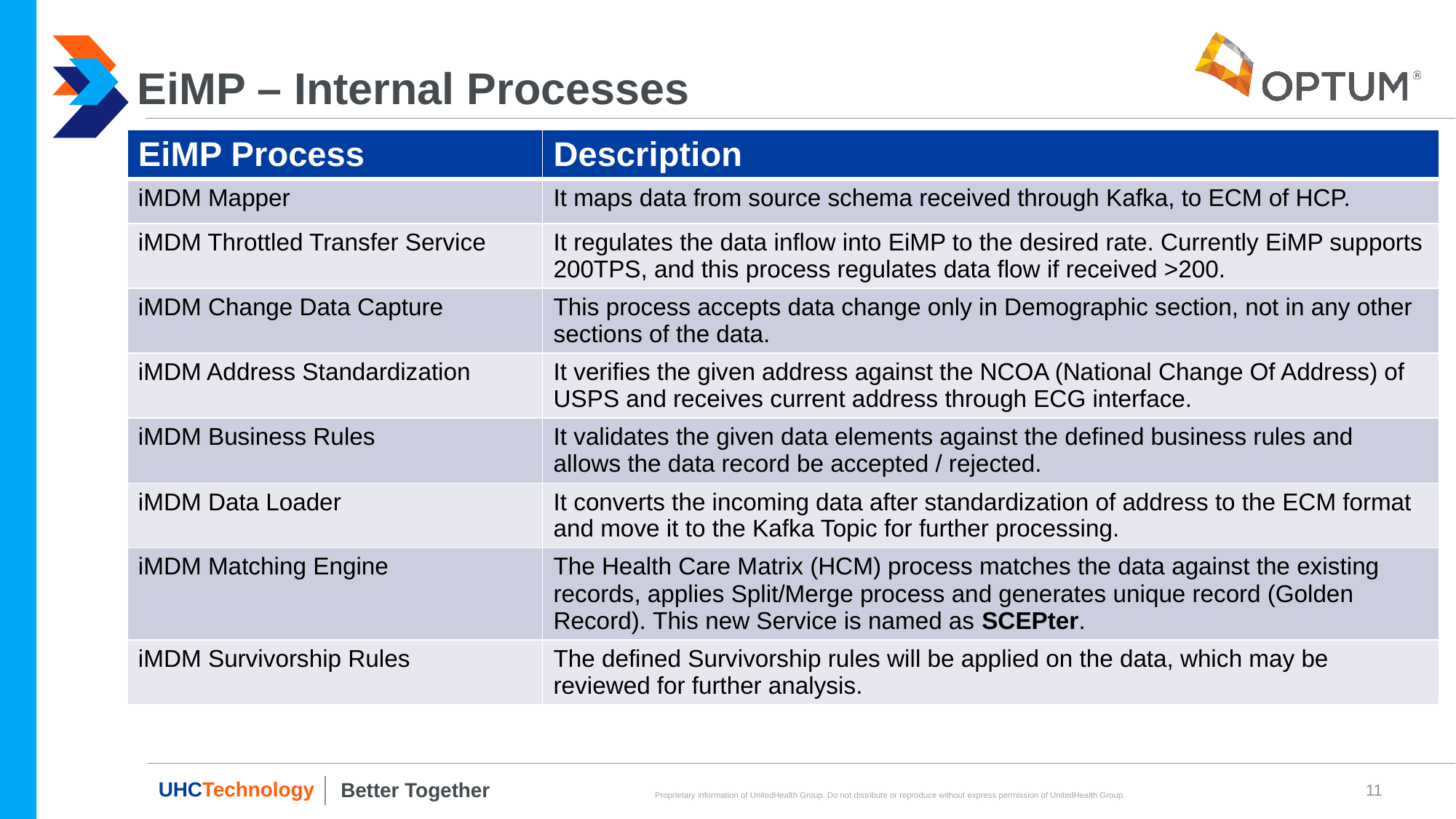

# EiMP – Internal Processes

| EiMP Process | Description |
| --- | --- |
| iMDM Mapper | It maps data from source schema received through Kafka, to ECM of HCP. |
| iMDM Throttled Transfer Service | It regulates the data inflow into EiMP to the desired rate. Currently EiMP supports 200TPS, and this process regulates data flow if received >200. |
| iMDM Change Data Capture | This process accepts data change only in Demographic section, not in any other sections of the data. |
| iMDM Address Standardization | It verifies the given address against the NCOA (National Change Of Address) of USPS and receives current address through ECG interface. |
| iMDM Business Rules | It validates the given data elements against the defined business rules and allows the data record be accepted / rejected. |
| iMDM Data Loader | It converts the incoming data after standardization of address to the ECM format and move it to the Kafka Topic for further processing. |
| iMDM Matching Engine | The Health Care Matrix (HCM) process matches the data against the existing records, applies Split/Merge process and generates unique record (Golden Record). This new Service is named as SCEPter. |
| iMDM Survivorship Rules | The defined Survivorship rules will be applied on the data, which may be reviewed for further analysis. |
11